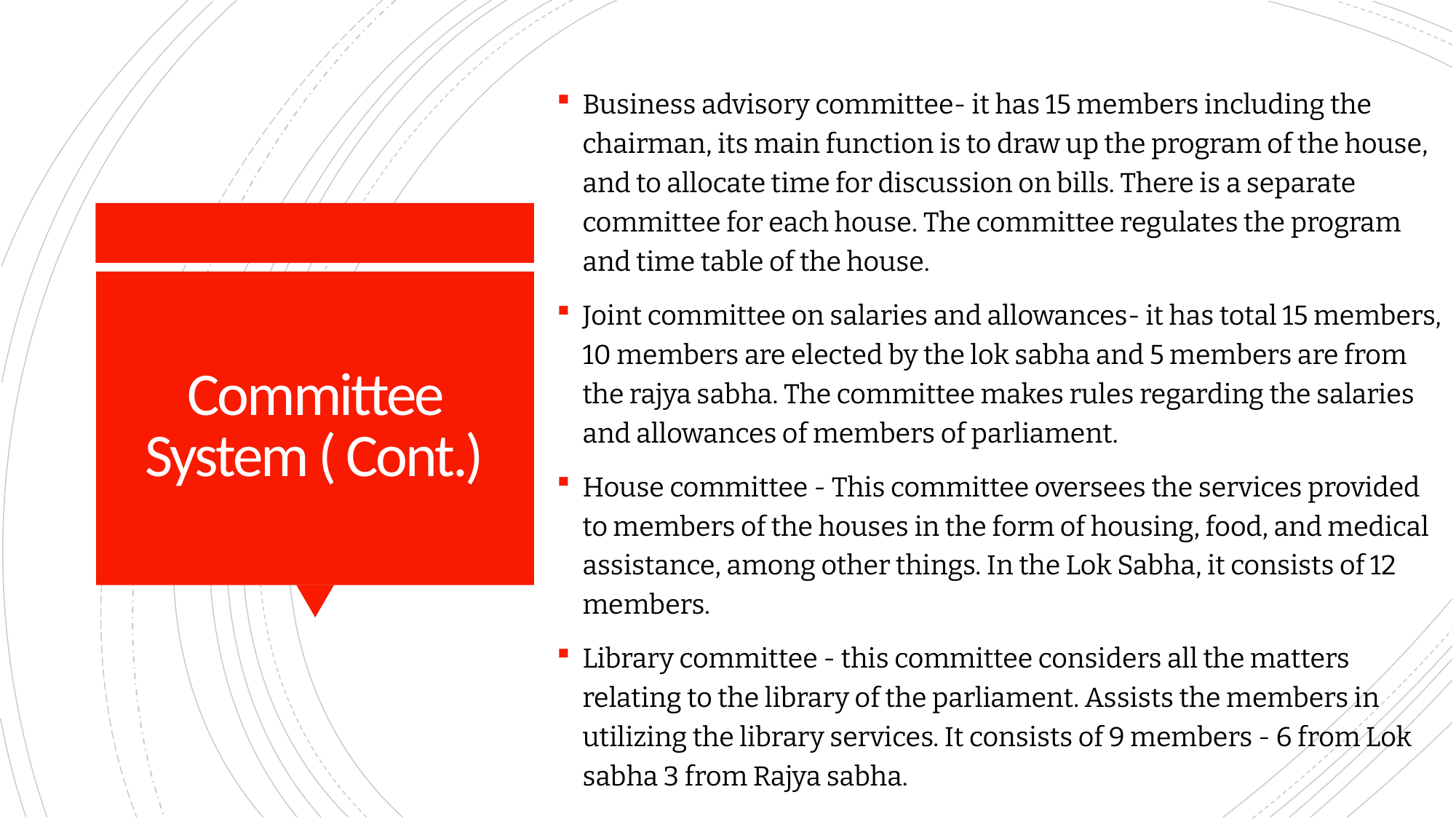

Business advisory committee- it has 15 members including the chairman, its main function is to draw up the program of the house, and to allocate time for discussion on bills. There is a separate committee for each house. The committee regulates the program and time table of the house.
Joint committee on salaries and allowances- it has total 15 members, 10 members are elected by the lok sabha and 5 members are from the rajya sabha. The committee makes rules regarding the salaries and allowances of members of parliament.
House committee - This committee oversees the services provided to members of the houses in the form of housing, food, and medical assistance, among other things. In the Lok Sabha, it consists of 12 members.
Library committee - this committee considers all the matters relating to the library of the parliament. Assists the members in utilizing the library services. It consists of 9 members - 6 from Lok sabha 3 from Rajya sabha.

# Committee System ( Cont.)